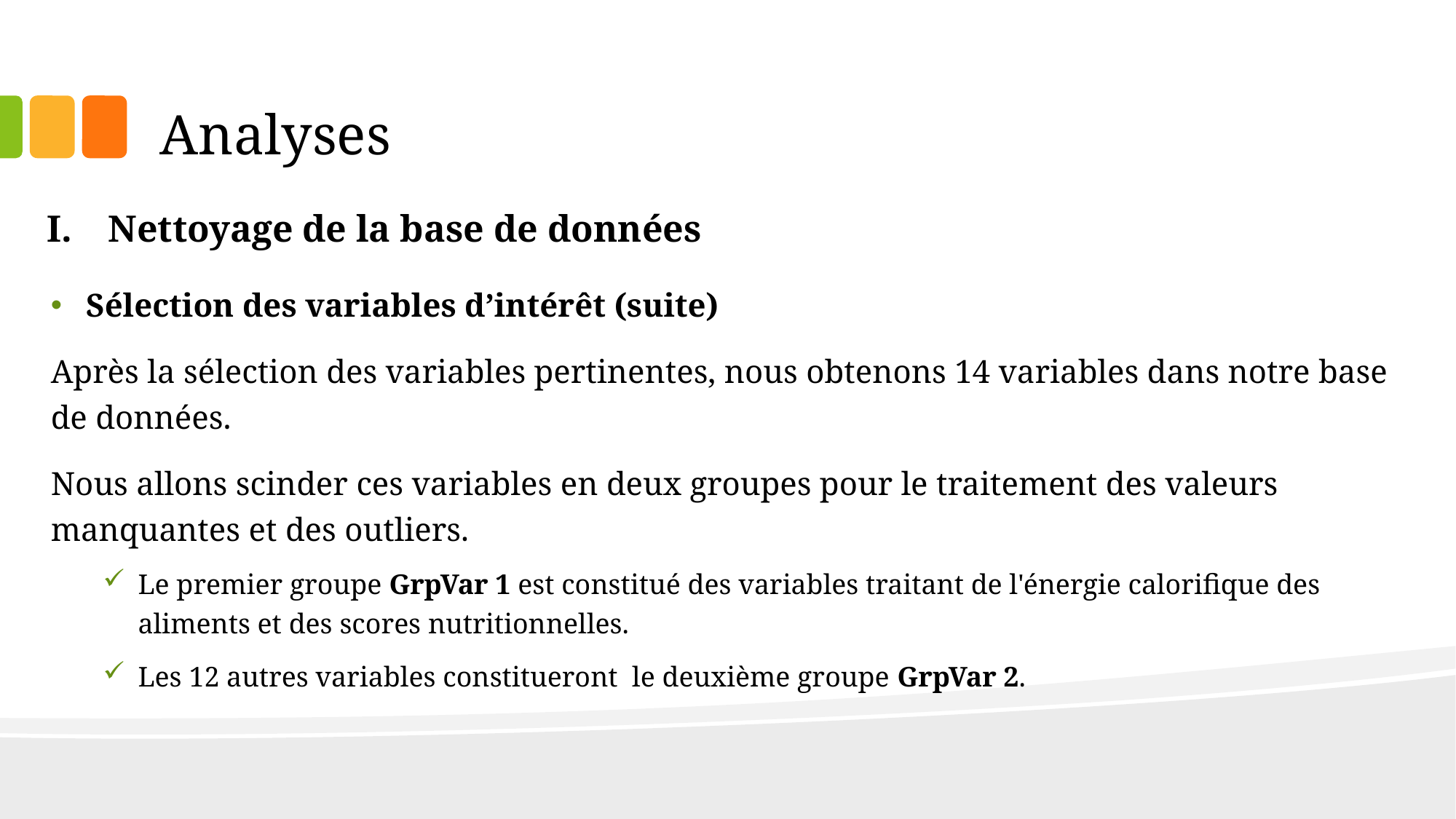

# Analyses
Nettoyage de la base de données
Sélection des variables d’intérêt (suite)
Après la sélection des variables pertinentes, nous obtenons 14 variables dans notre base de données.
Nous allons scinder ces variables en deux groupes pour le traitement des valeurs manquantes et des outliers.
Le premier groupe GrpVar 1 est constitué des variables traitant de l'énergie calorifique des aliments et des scores nutritionnelles.
Les 12 autres variables constitueront  le deuxième groupe GrpVar 2.